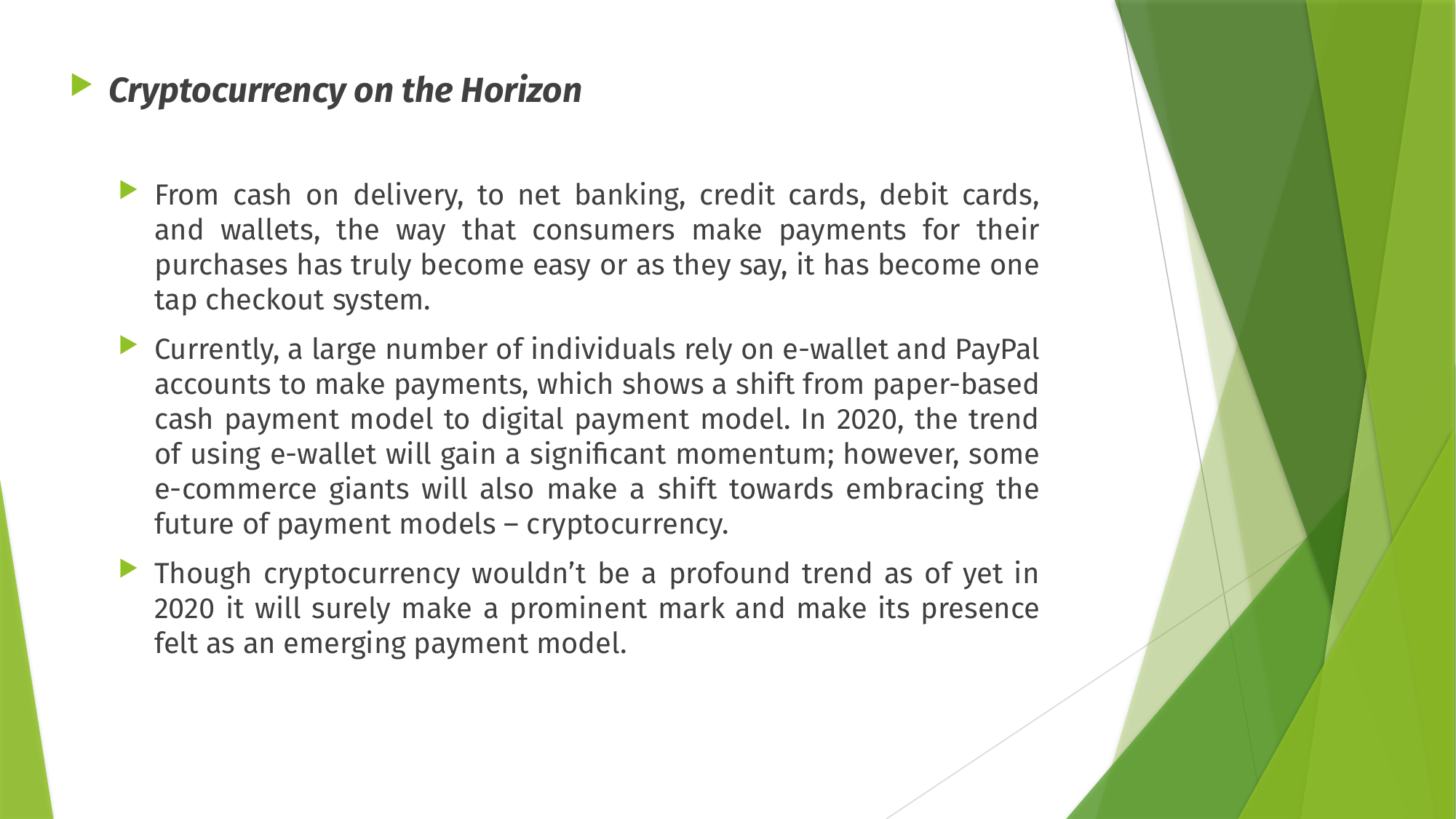

Cryptocurrency on the Horizon

From cash on delivery, to net banking, credit cards, debit cards, and wallets, the way that consumers make payments for their purchases has truly become easy or as they say, it has become one tap checkout system.
Currently, a large number of individuals rely on e-wallet and PayPal accounts to make payments, which shows a shift from paper-based cash payment model to digital payment model. In 2020, the trend of using e-wallet will gain a significant momentum; however, some e-commerce giants will also make a shift towards embracing the future of payment models – cryptocurrency.
Though cryptocurrency wouldn’t be a profound trend as of yet in 2020 it will surely make a prominent mark and make its presence felt as an emerging payment model.